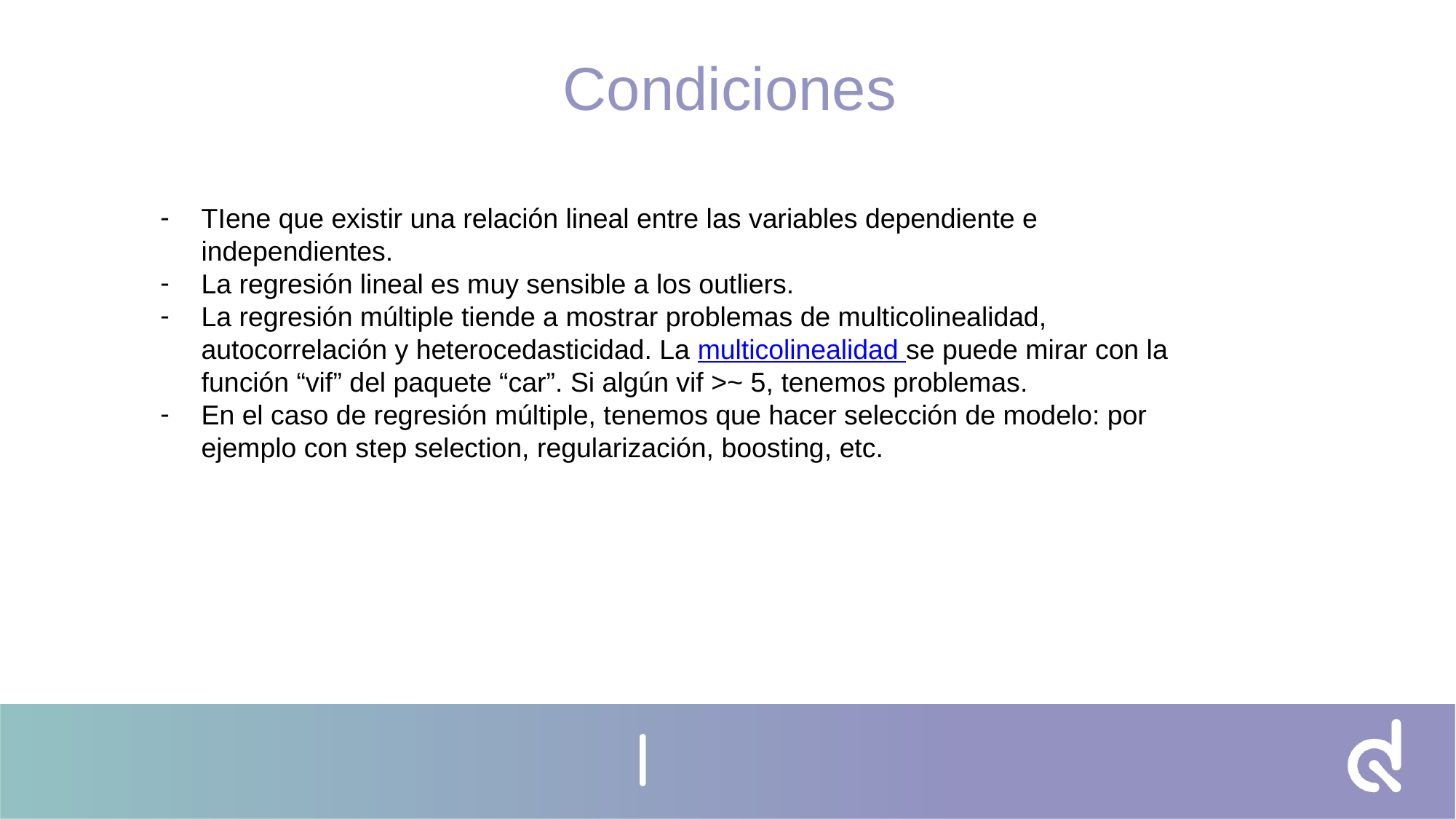

Condiciones
TIene que existir una relación lineal entre las variables dependiente e independientes.
La regresión lineal es muy sensible a los outliers.
La regresión múltiple tiende a mostrar problemas de multicolinealidad, autocorrelación y heterocedasticidad. La multicolinealidad se puede mirar con la función “vif” del paquete “car”. Si algún vif >~ 5, tenemos problemas.
En el caso de regresión múltiple, tenemos que hacer selección de modelo: por ejemplo con step selection, regularización, boosting, etc.